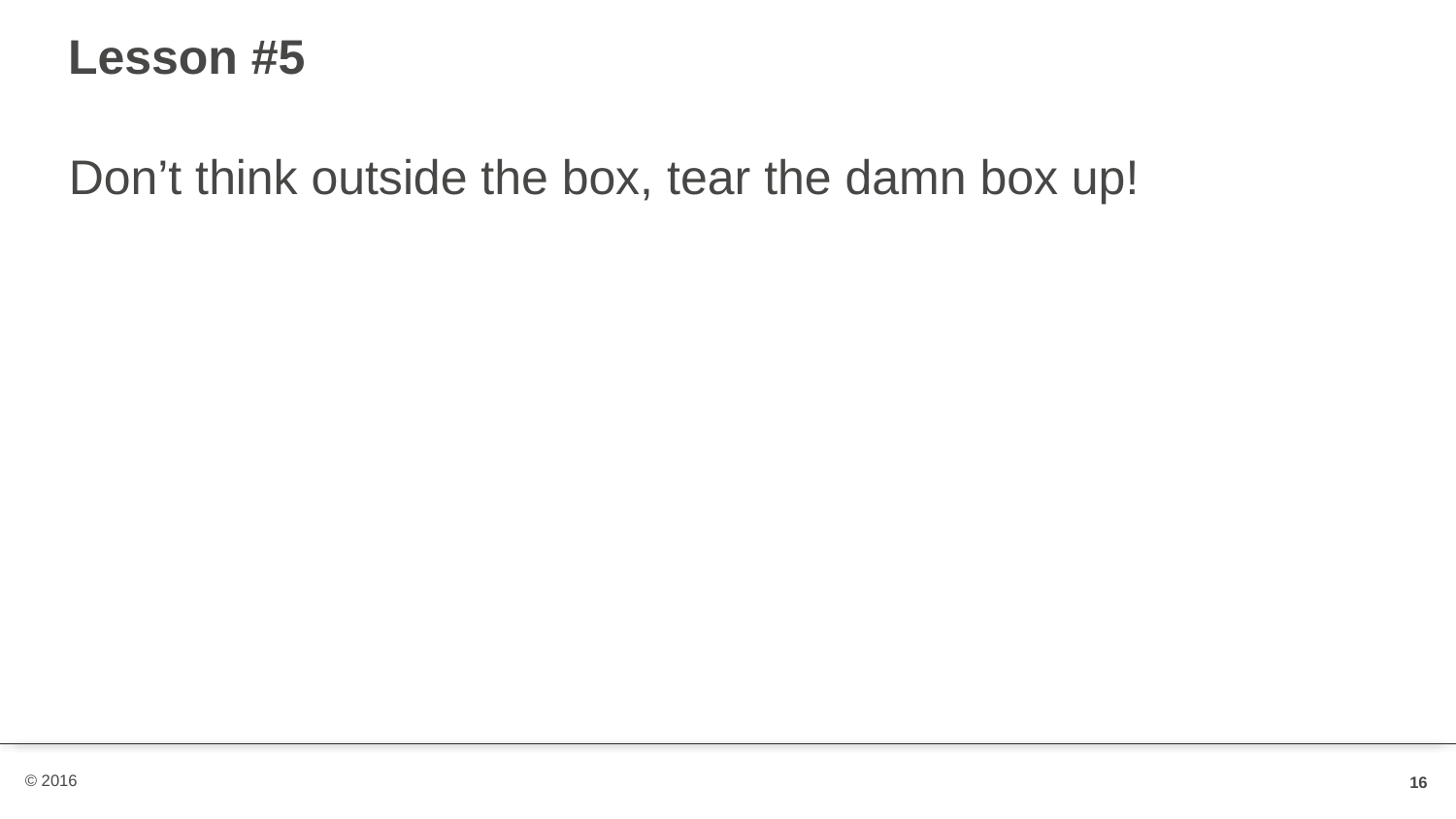

# Lesson #5
Don’t think outside the box, tear the damn box up!